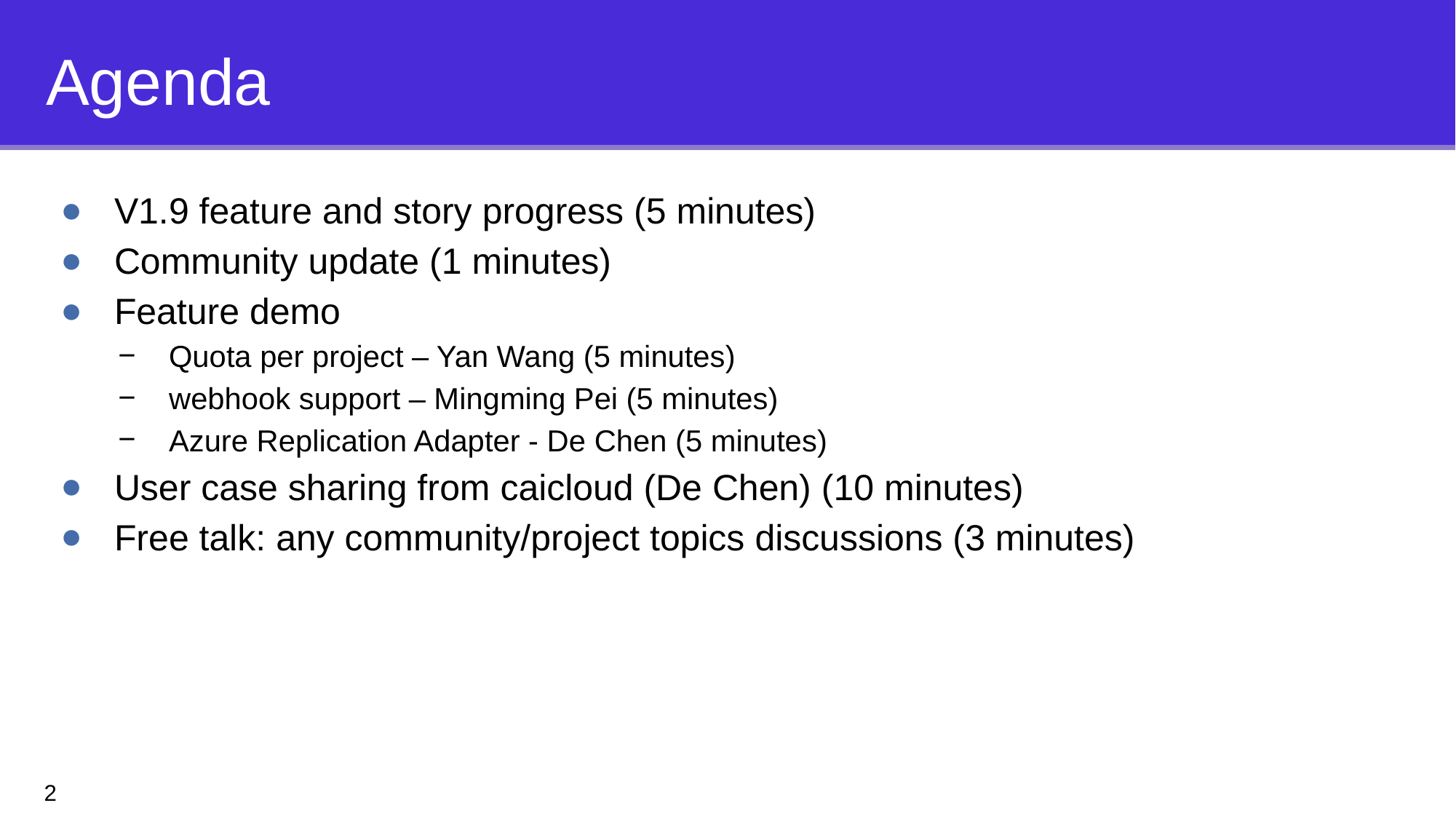

# Agenda
V1.9 feature and story progress (5 minutes)
Community update (1 minutes)
Feature demo
Quota per project – Yan Wang (5 minutes)
webhook support – Mingming Pei (5 minutes)
Azure Replication Adapter - De Chen (5 minutes)
User case sharing from caicloud (De Chen) (10 minutes)
Free talk: any community/project topics discussions (3 minutes)

2